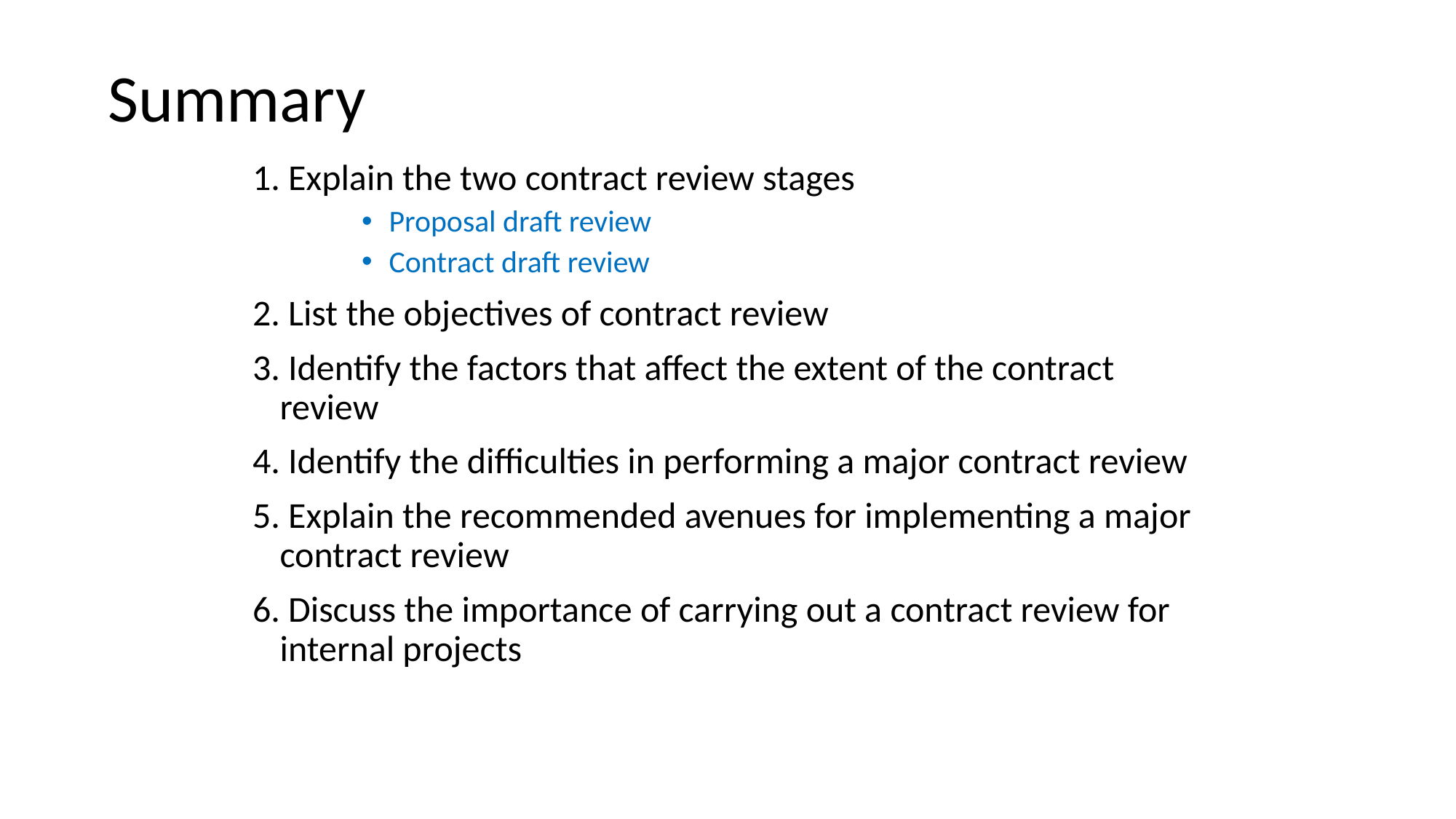

# Summary
1. Explain the two contract review stages
Proposal draft review
Contract draft review
2. List the objectives of contract review
3. Identify the factors that affect the extent of the contract review
4. Identify the difficulties in performing a major contract review
5. Explain the recommended avenues for implementing a major contract review
6. Discuss the importance of carrying out a contract review for internal projects